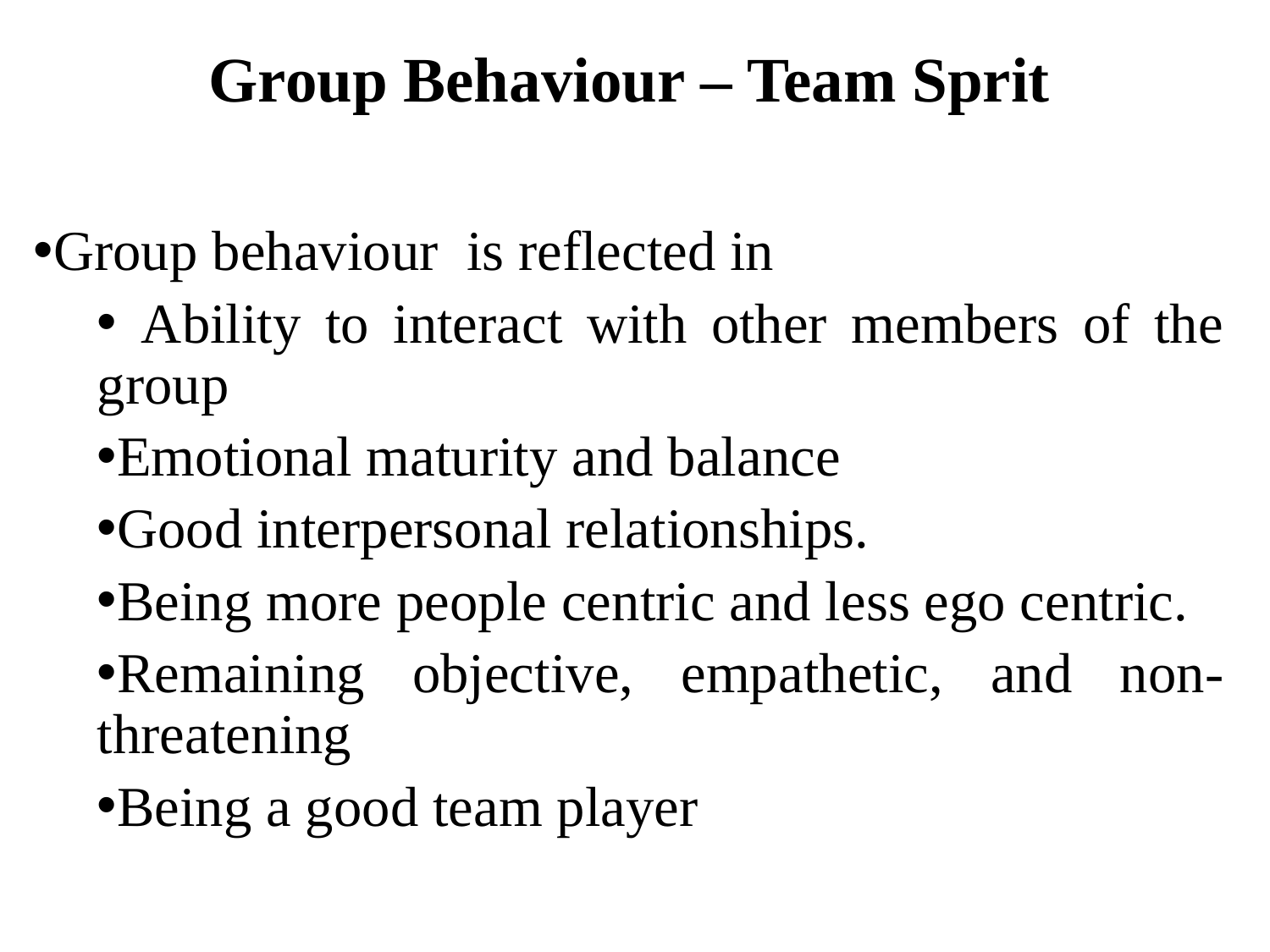

Group Behaviour – Team Sprit

Group behaviour  is reflected in
 Ability to interact with other members of the group
Emotional maturity and balance
Good interpersonal relationships.
Being more people centric and less ego centric.
Remaining objective, empathetic, and non-threatening
Being a good team player